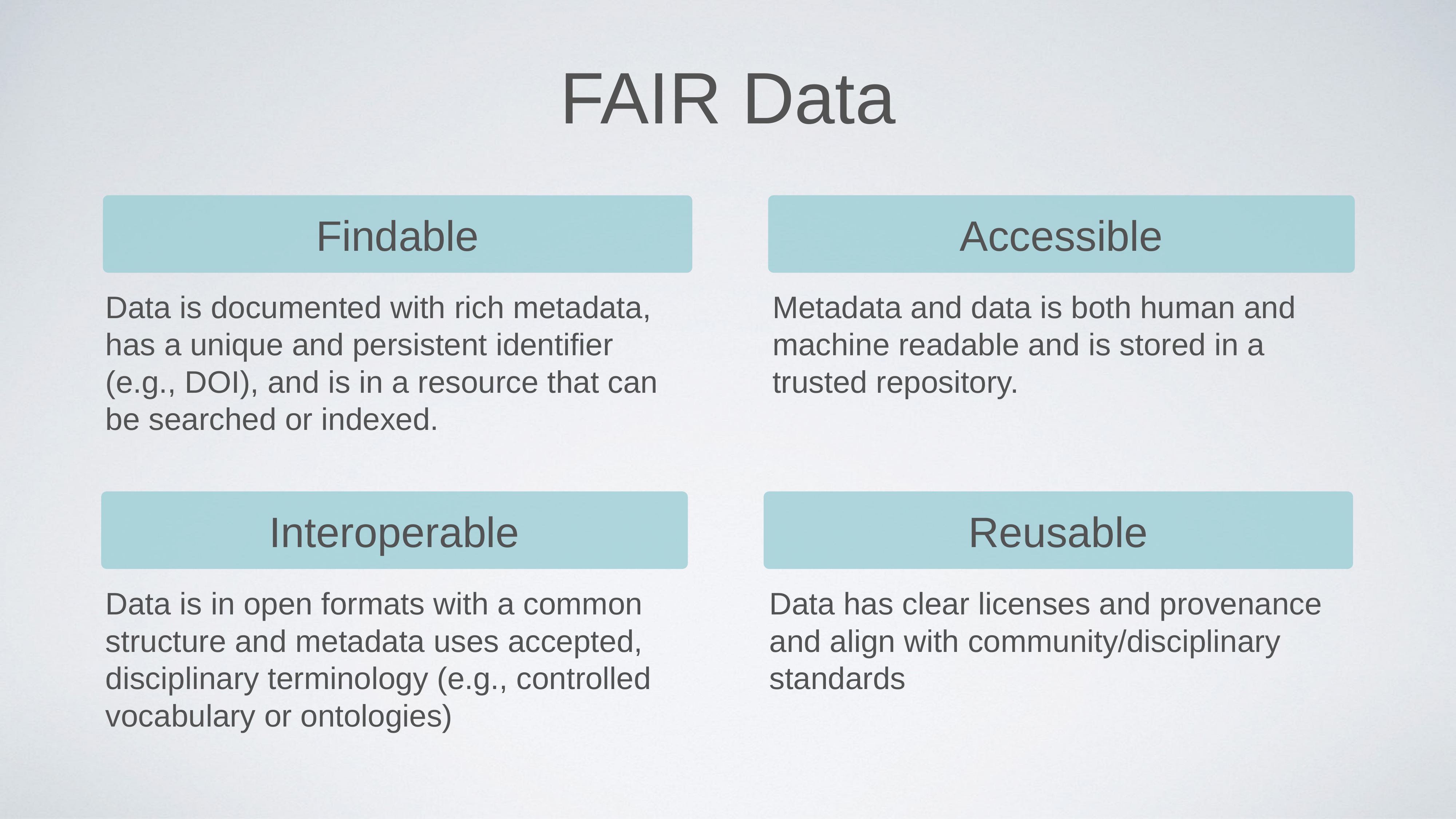

# FAIR Data
Findable
Accessible
Data is documented with rich metadata, has a unique and persistent identifier (e.g., DOI), and is in a resource that can be searched or indexed.
Metadata and data is both human and machine readable and is stored in a trusted repository.
Interoperable
Reusable
Data is in open formats with a common structure and metadata uses accepted, disciplinary terminology (e.g., controlled vocabulary or ontologies)
Data has clear licenses and provenance and align with community/disciplinary standards